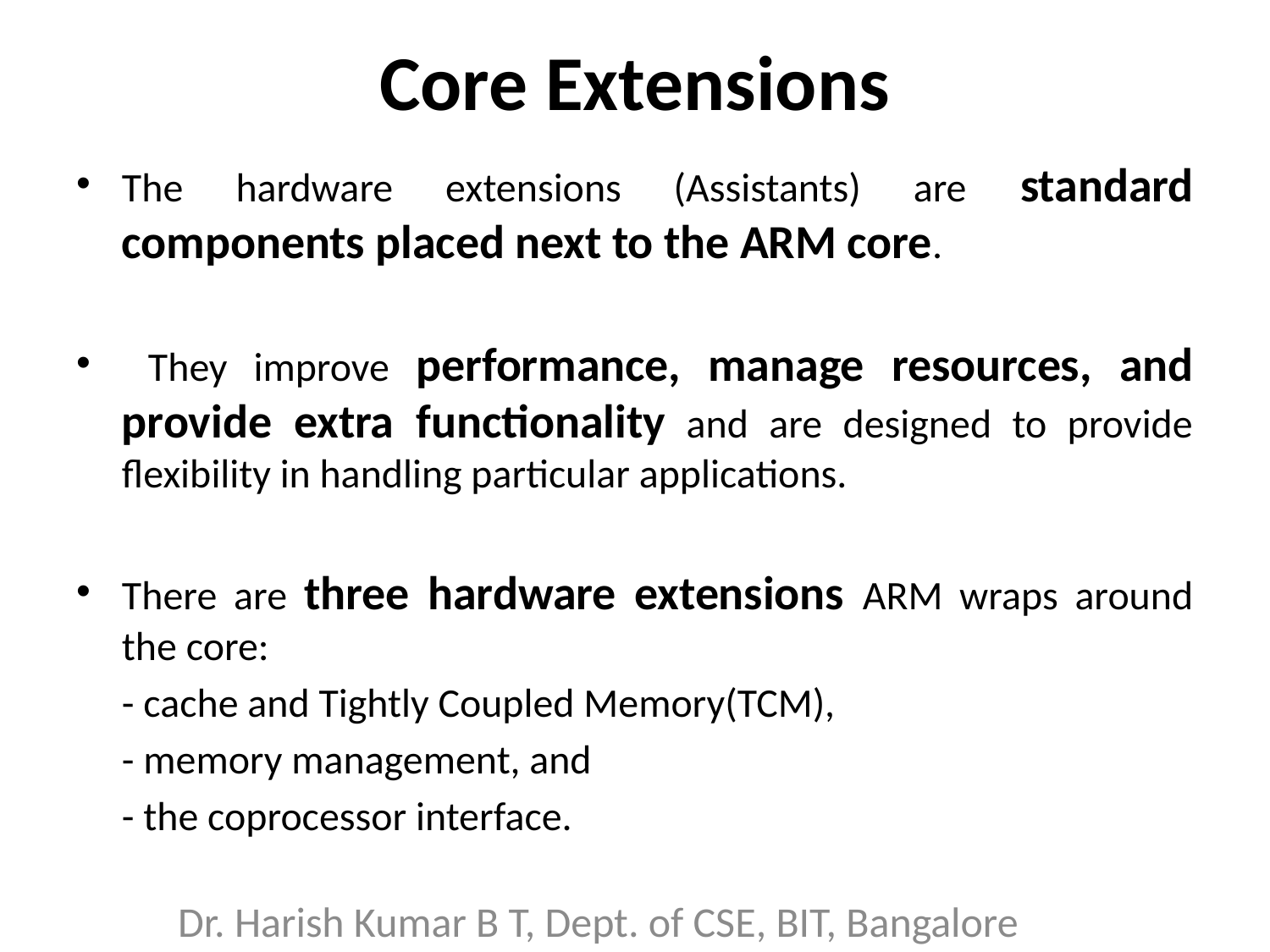

# Core Extensions
The hardware extensions (Assistants) are standard components placed next to the ARM core.

 They improve performance, manage resources, and provide extra functionality and are designed to provide flexibility in handling particular applications.

There are three hardware extensions ARM wraps around the core:
		- cache and Tightly Coupled Memory(TCM),
		- memory management, and
		- the coprocessor interface.